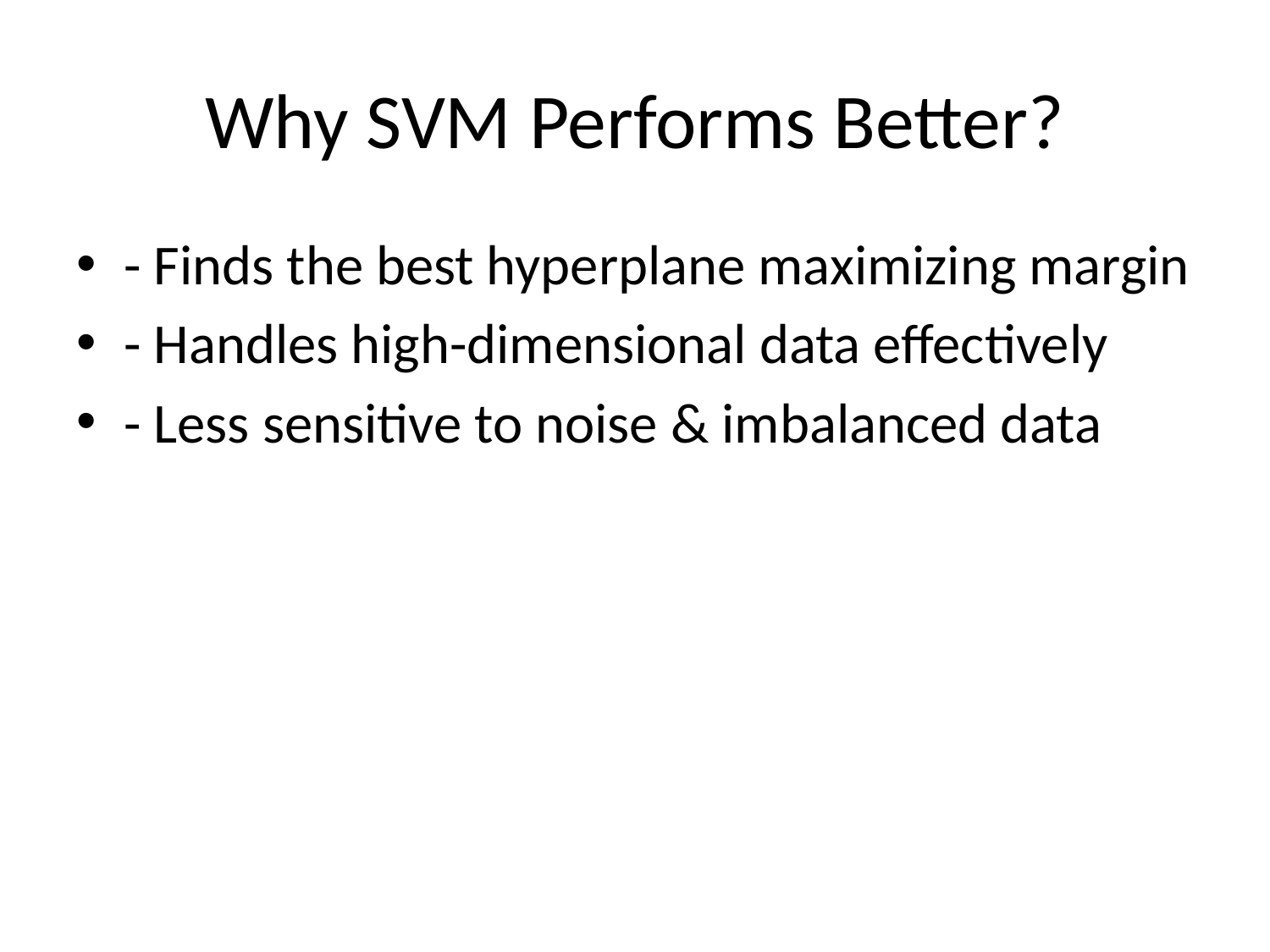

# Why SVM Performs Better?
- Finds the best hyperplane maximizing margin
- Handles high-dimensional data effectively
- Less sensitive to noise & imbalanced data